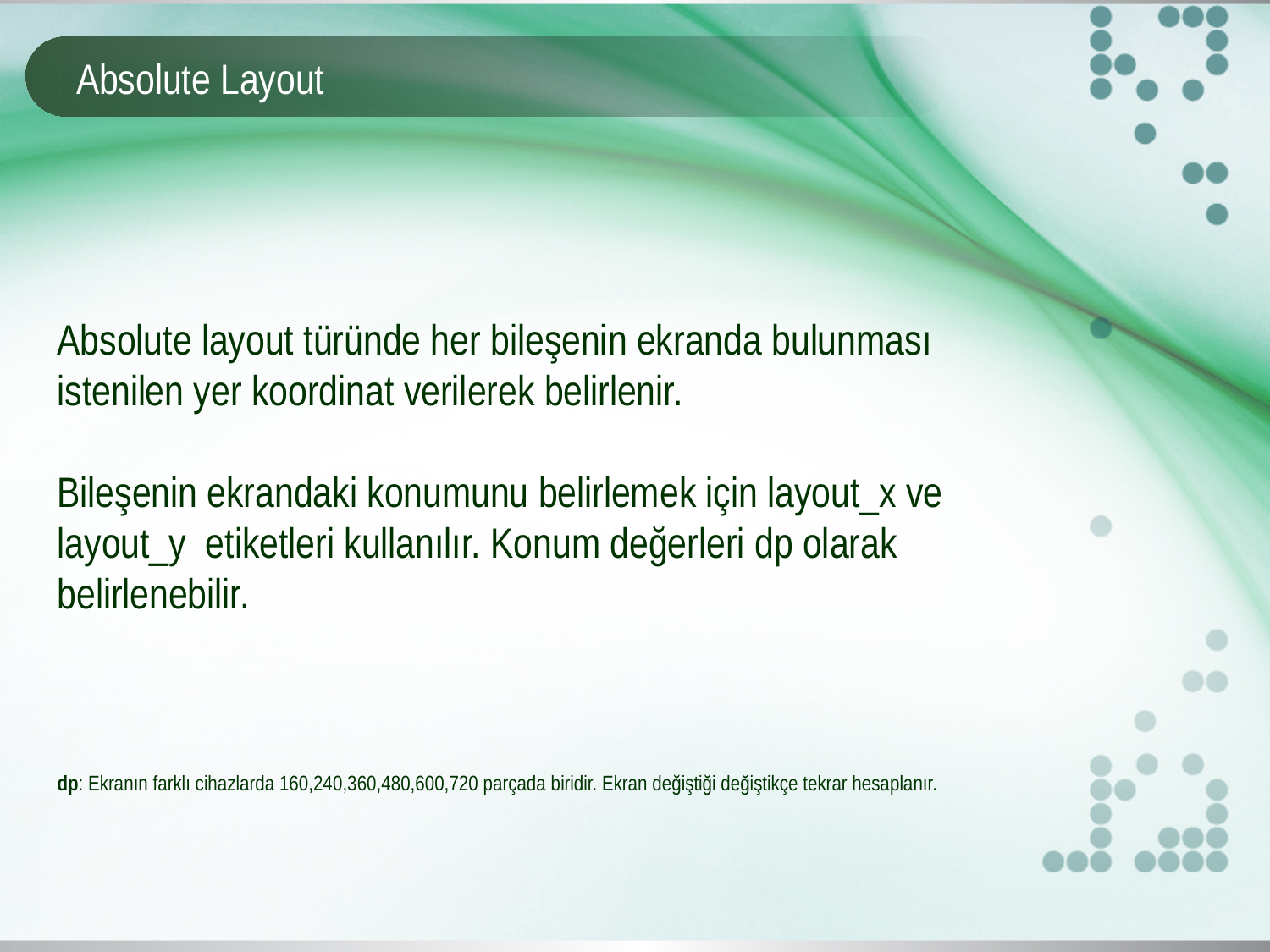

# Absolute Layout
Absolute layout türünde her bileşenin ekranda bulunması istenilen yer koordinat verilerek belirlenir.

Bileşenin ekrandaki konumunu belirlemek için layout_x ve layout_y  etiketleri kullanılır. Konum değerleri dp olarak belirlenebilir.

dp: Ekranın farklı cihazlarda 160,240,360,480,600,720 parçada biridir. Ekran değiştiği değiştikçe tekrar hesaplanır.